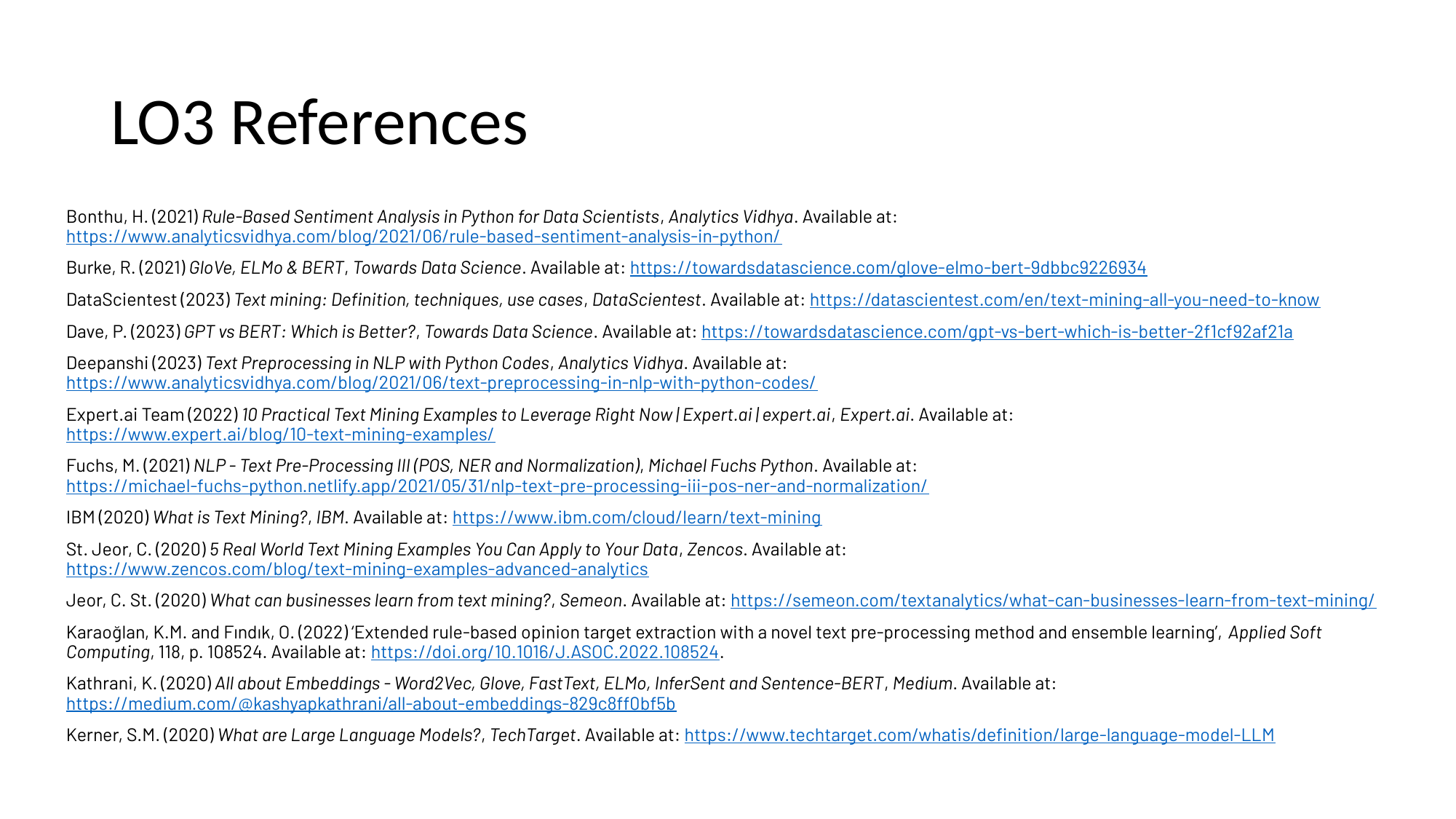

# LO3 References
Bonthu, H. (2021) Rule-Based Sentiment Analysis in Python for Data Scientists, Analytics Vidhya. Available at: https://www.analyticsvidhya.com/blog/2021/06/rule-based-sentiment-analysis-in-python/
Burke, R. (2021) GloVe, ELMo & BERT, Towards Data Science. Available at: https://towardsdatascience.com/glove-elmo-bert-9dbbc9226934
DataScientest (2023) Text mining: Definition, techniques, use cases, DataScientest. Available at: https://datascientest.com/en/text-mining-all-you-need-to-know
Dave, P. (2023) GPT vs BERT: Which is Better?, Towards Data Science. Available at: https://towardsdatascience.com/gpt-vs-bert-which-is-better-2f1cf92af21a
Deepanshi (2023) Text Preprocessing in NLP with Python Codes, Analytics Vidhya. Available at: https://www.analyticsvidhya.com/blog/2021/06/text-preprocessing-in-nlp-with-python-codes/
Expert.ai Team (2022) 10 Practical Text Mining Examples to Leverage Right Now | Expert.ai | expert.ai, Expert.ai. Available at: https://www.expert.ai/blog/10-text-mining-examples/
Fuchs, M. (2021) NLP - Text Pre-Processing III (POS, NER and Normalization), Michael Fuchs Python. Available at: https://michael-fuchs-python.netlify.app/2021/05/31/nlp-text-pre-processing-iii-pos-ner-and-normalization/
IBM (2020) What is Text Mining?, IBM. Available at: https://www.ibm.com/cloud/learn/text-mining
St. Jeor, C. (2020) 5 Real World Text Mining Examples You Can Apply to Your Data, Zencos. Available at: https://www.zencos.com/blog/text-mining-examples-advanced-analytics
Jeor, C. St. (2020) What can businesses learn from text mining?, Semeon. Available at: https://semeon.com/textanalytics/what-can-businesses-learn-from-text-mining/
Karaoğlan, K.M. and Fındık, O. (2022) ‘Extended rule-based opinion target extraction with a novel text pre-processing method and ensemble learning’, Applied Soft Computing, 118, p. 108524. Available at: https://doi.org/10.1016/J.ASOC.2022.108524.
Kathrani, K. (2020) All about Embeddings - Word2Vec, Glove, FastText, ELMo, InferSent and Sentence-BERT, Medium. Available at: https://medium.com/@kashyapkathrani/all-about-embeddings-829c8ff0bf5b
Kerner, S.M. (2020) What are Large Language Models?, TechTarget. Available at: https://www.techtarget.com/whatis/definition/large-language-model-LLM